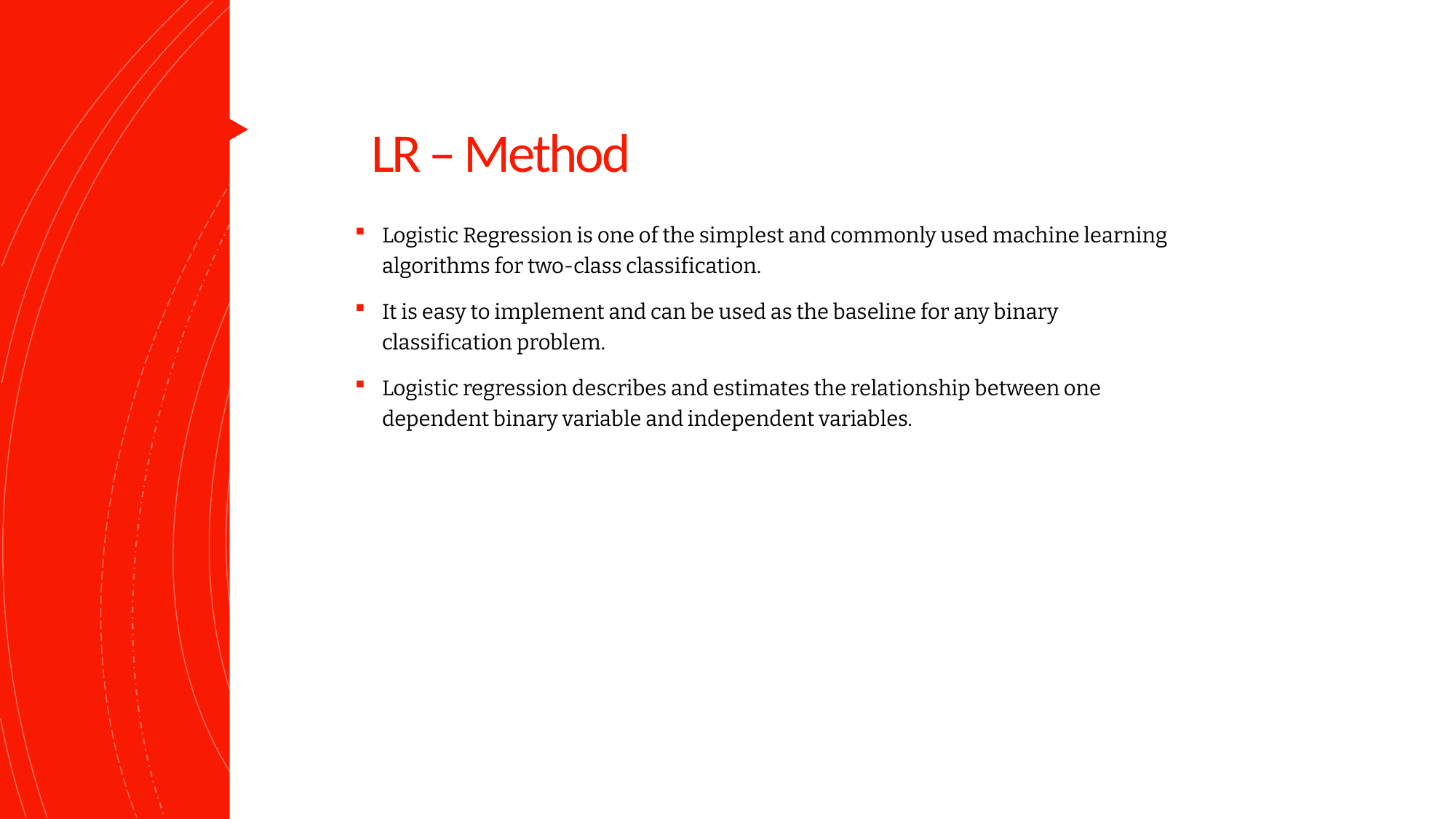

# LR – Method

Logistic Regression is one of the simplest and commonly used machine learning algorithms for two-class classification.
It is easy to implement and can be used as the baseline for any binary classification problem.
Logistic regression describes and estimates the relationship between one dependent binary variable and independent variables.